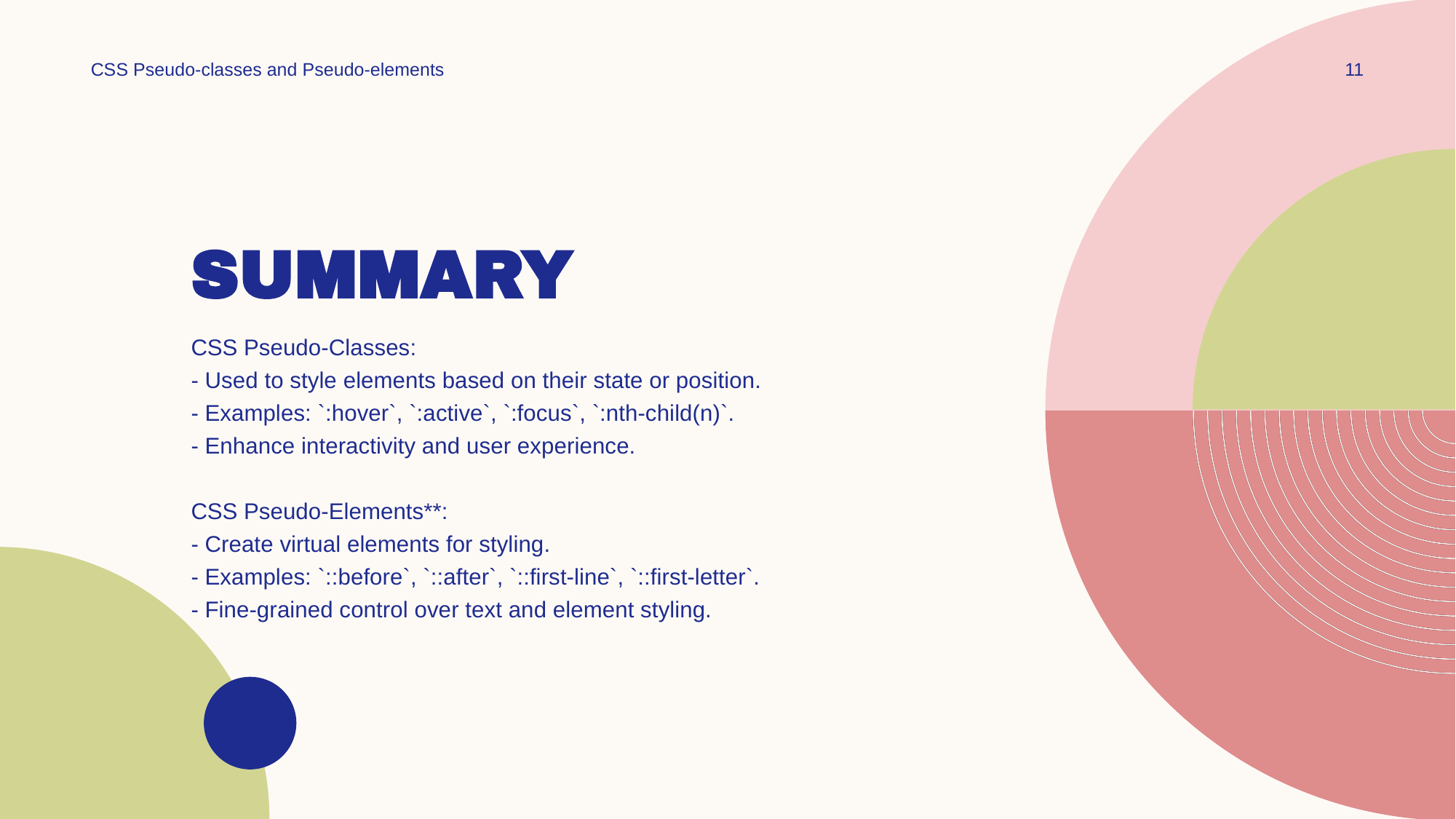

11
CSS Pseudo-classes and Pseudo-elements
# summary
CSS Pseudo-Classes:
- Used to style elements based on their state or position.
- Examples: `:hover`, `:active`, `:focus`, `:nth-child(n)`.
- Enhance interactivity and user experience.

CSS Pseudo-Elements**:
- Create virtual elements for styling.
- Examples: `::before`, `::after`, `::first-line`, `::first-letter`.
- Fine-grained control over text and element styling.